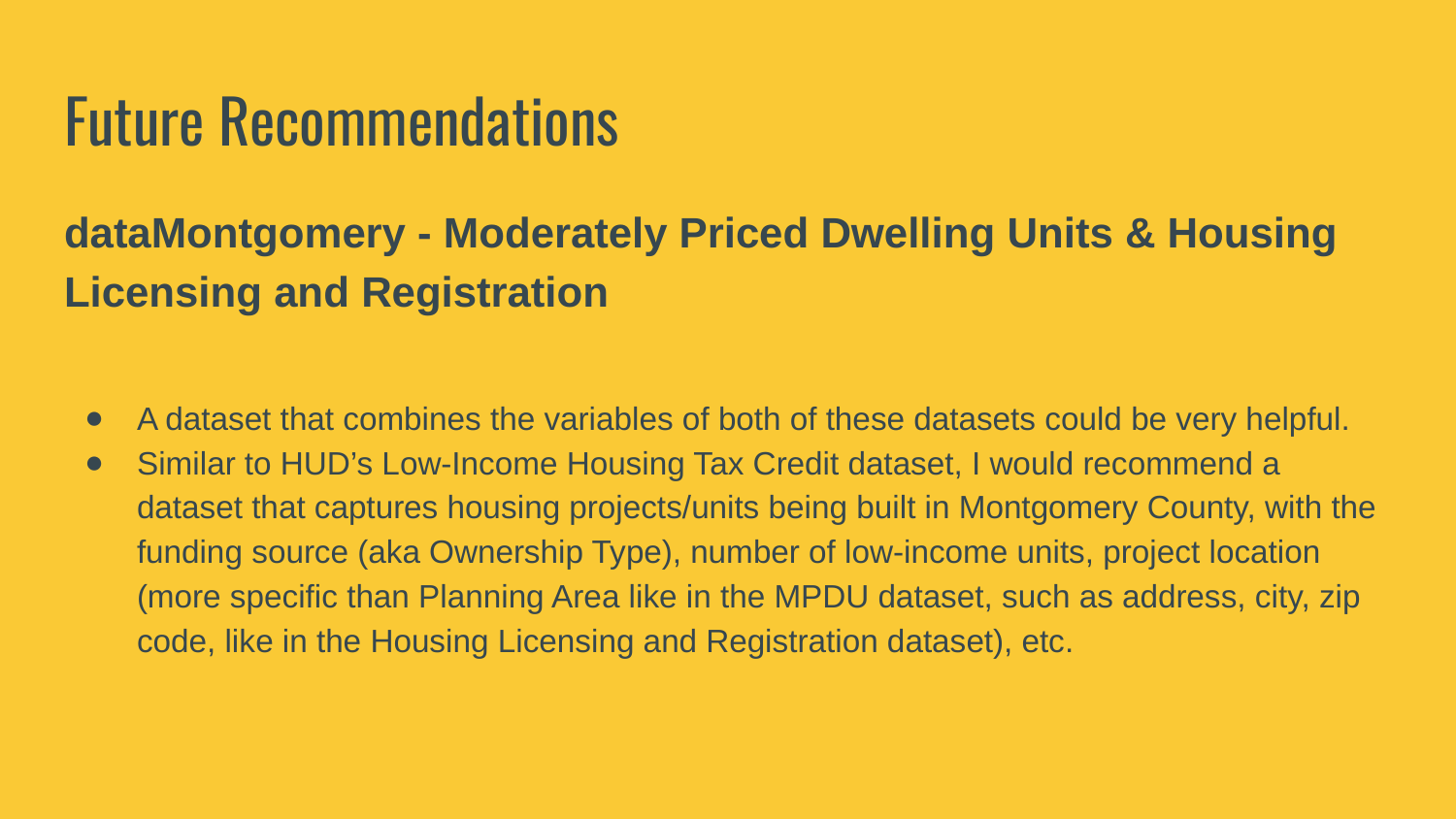

# Future Recommendations
dataMontgomery - Moderately Priced Dwelling Units & Housing Licensing and Registration

A dataset that combines the variables of both of these datasets could be very helpful.
Similar to HUD’s Low-Income Housing Tax Credit dataset, I would recommend a dataset that captures housing projects/units being built in Montgomery County, with the funding source (aka Ownership Type), number of low-income units, project location (more specific than Planning Area like in the MPDU dataset, such as address, city, zip code, like in the Housing Licensing and Registration dataset), etc.